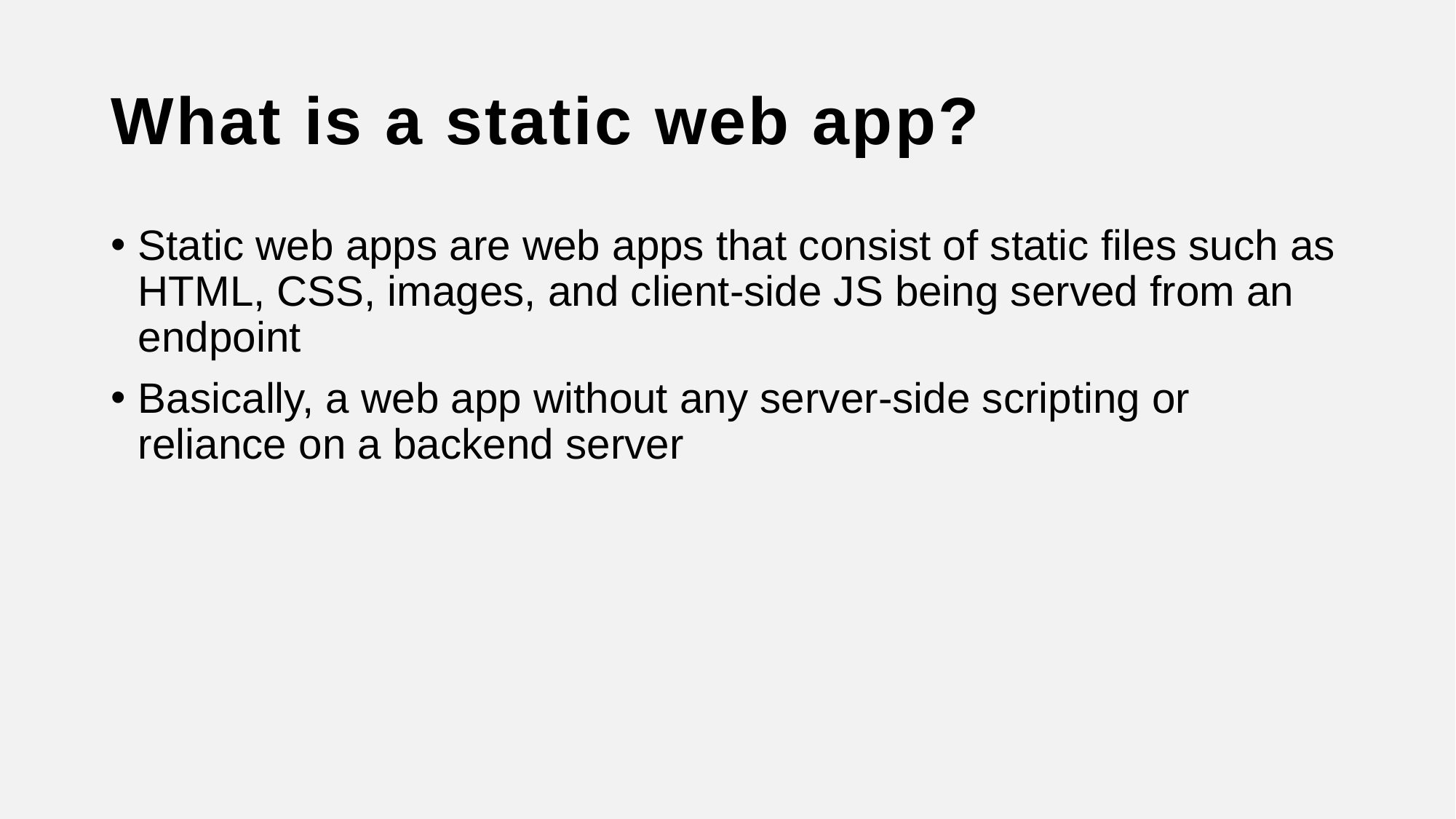

# What is a static web app?
Static web apps are web apps that consist of static files such as HTML, CSS, images, and client-side JS being served from an endpoint
Basically, a web app without any server-side scripting or reliance on a backend server